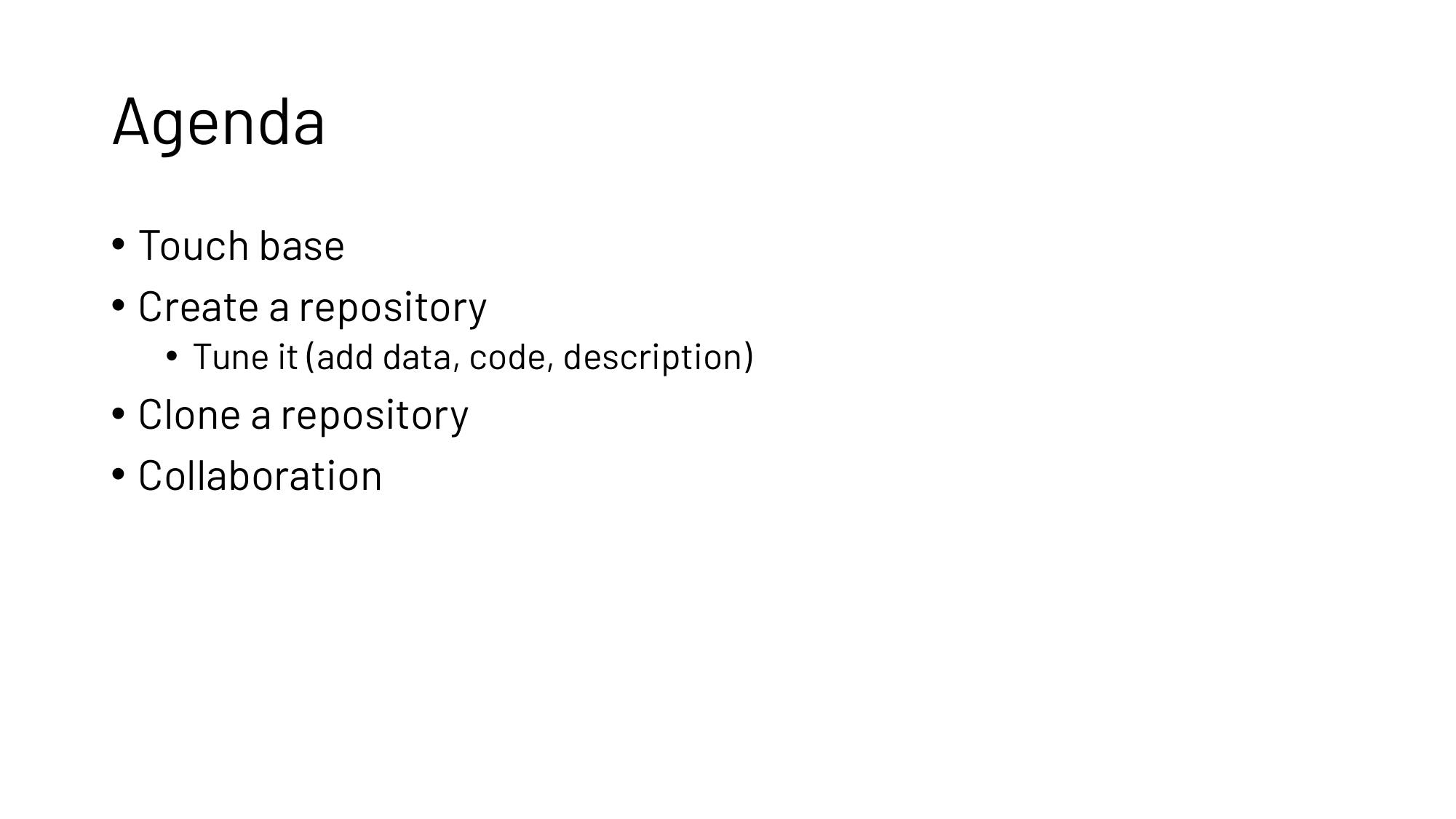

# Agenda
Touch base
Create a repository
Tune it (add data, code, description)
Clone a repository
Collaboration